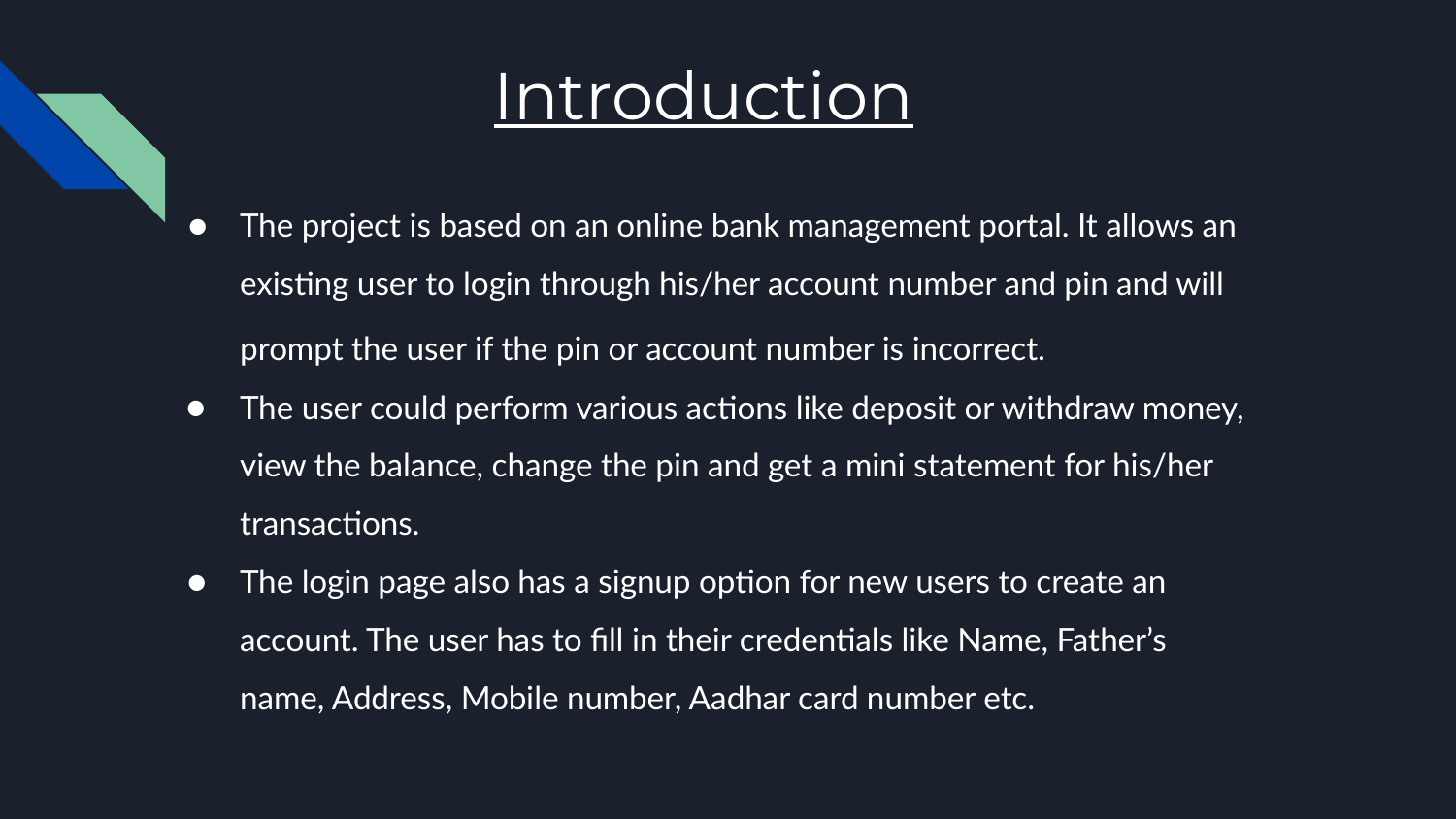

# Introduction
The project is based on an online bank management portal. It allows an existing user to login through his/her account number and pin and will prompt the user if the pin or account number is incorrect.
The user could perform various actions like deposit or withdraw money, view the balance, change the pin and get a mini statement for his/her transactions.
The login page also has a signup option for new users to create an account. The user has to fill in their credentials like Name, Father’s name, Address, Mobile number, Aadhar card number etc.